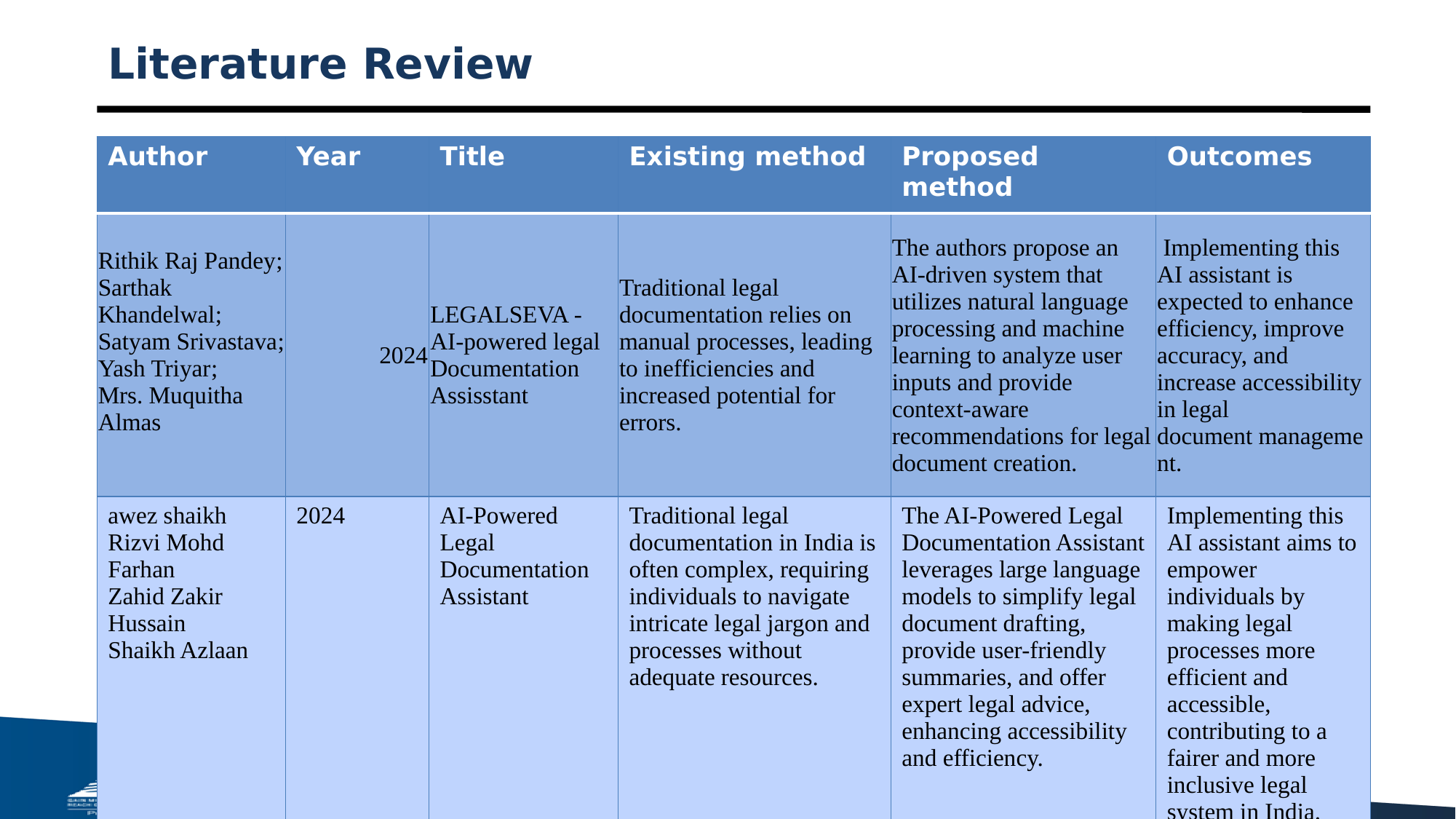

# Literature Review
| Author | Year | Title | Existing method | Proposed method | Outcomes |
| --- | --- | --- | --- | --- | --- |
| Rithik Raj Pandey; Sarthak Khandelwal; Satyam Srivastava; Yash Triyar; Mrs. Muquitha Almas | 2024 | LEGALSEVA - AI-powered legal Documentation Assisstant | Traditional legal documentation relies on manual processes, leading to inefficiencies and increased potential for errors. | The authors propose an AI-driven system that utilizes natural language processing and machine learning to analyze user inputs and provide context-aware recommendations for legal document creation. | Implementing this AI assistant is expected to enhance efficiency, improve accuracy, and increase accessibility in legal document management. |
| awez shaikh Rizvi Mohd Farhan Zahid Zakir Hussain Shaikh Azlaan | 2024 | AI-Powered Legal Documentation Assistant | Traditional legal documentation in India is often complex, requiring individuals to navigate intricate legal jargon and processes without adequate resources. | The AI-Powered Legal Documentation Assistant leverages large language models to simplify legal document drafting, provide user-friendly summaries, and offer expert legal advice, enhancing accessibility and efficiency. | Implementing this AI assistant aims to empower individuals by making legal processes more efficient and accessible, contributing to a fairer and more inclusive legal system in India. |